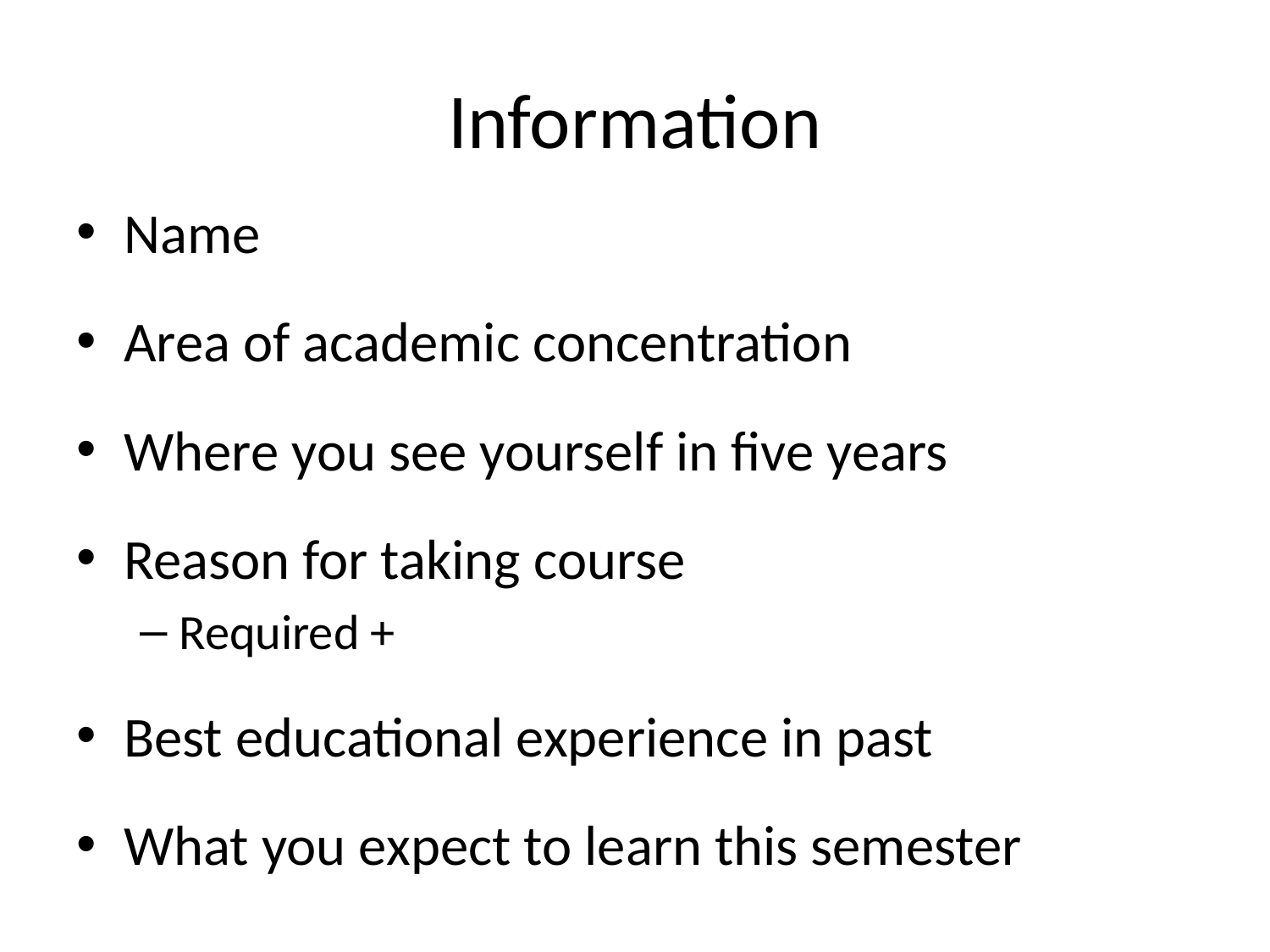

# Information
Name

Area of academic concentration

Where you see yourself in five years

Reason for taking course
Required +

Best educational experience in past

What you expect to learn this semester